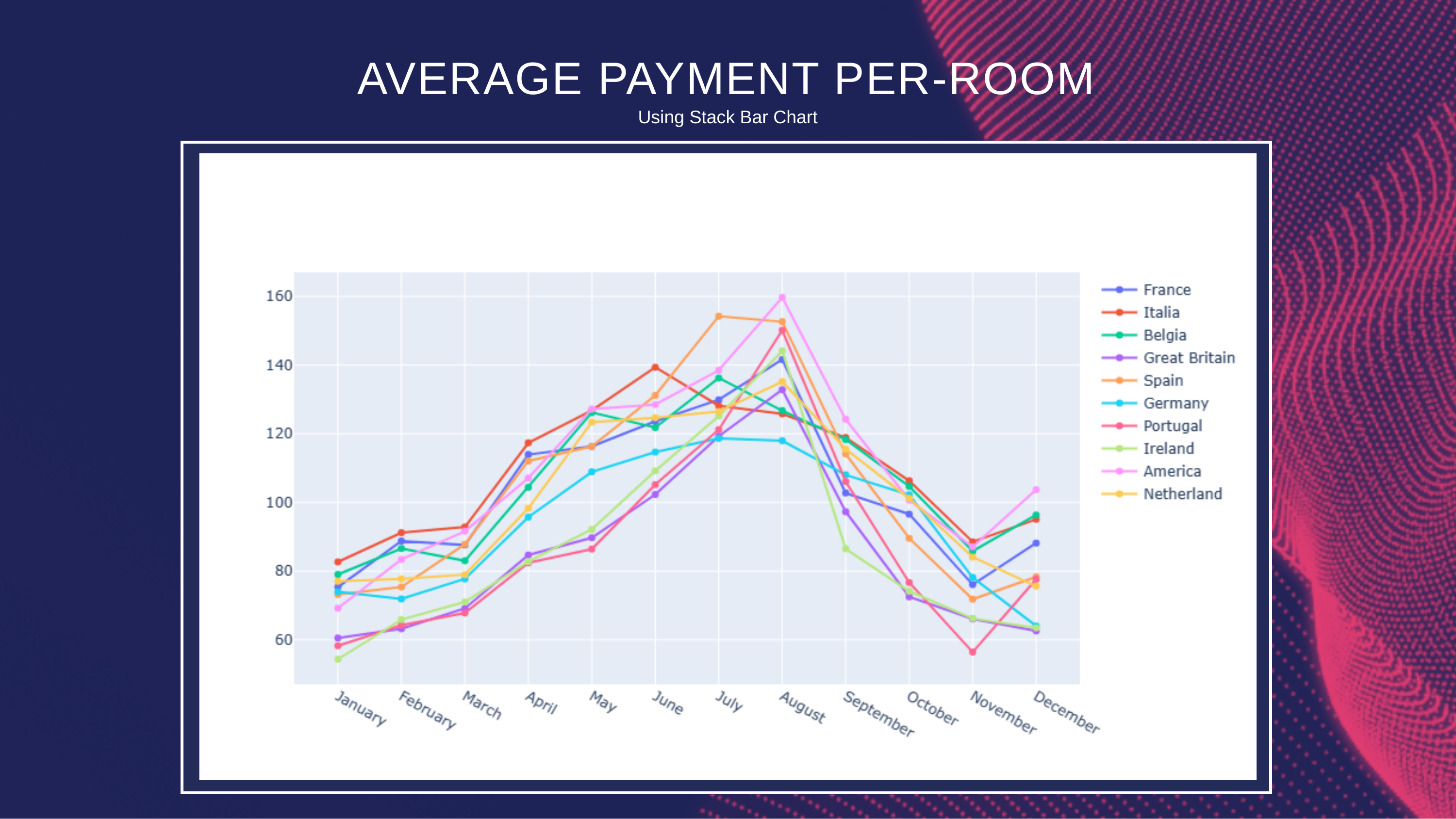

AVERAGE PAYMENT PER-ROOM
Using Stack Bar Chart